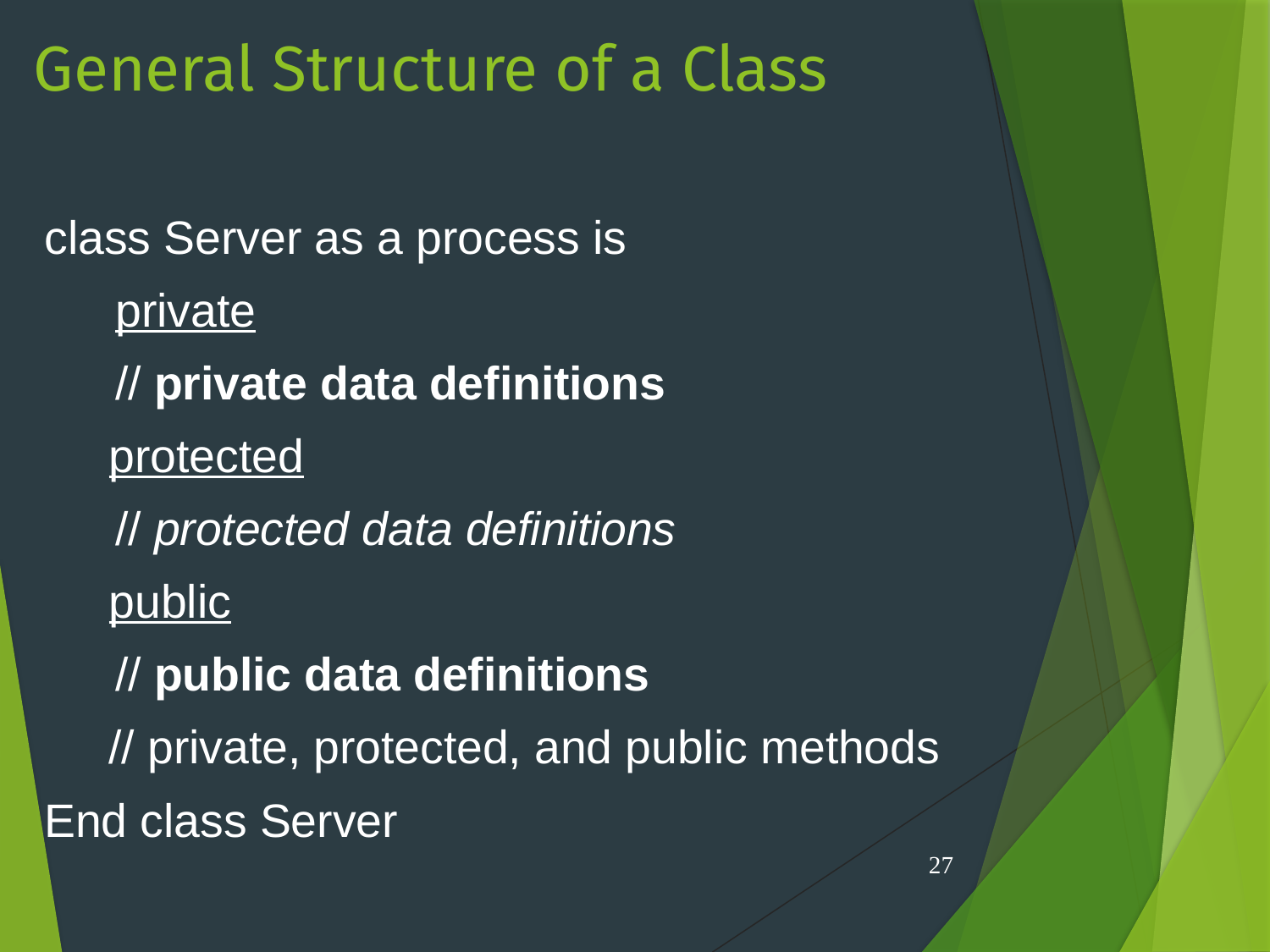

# General Structure of a Class
class Server as a process is
	  private
	  // private data definitions
     protected
	  // protected data definitions
     public
	  // public data definitions
     // private, protected, and public methods
End class Server
27